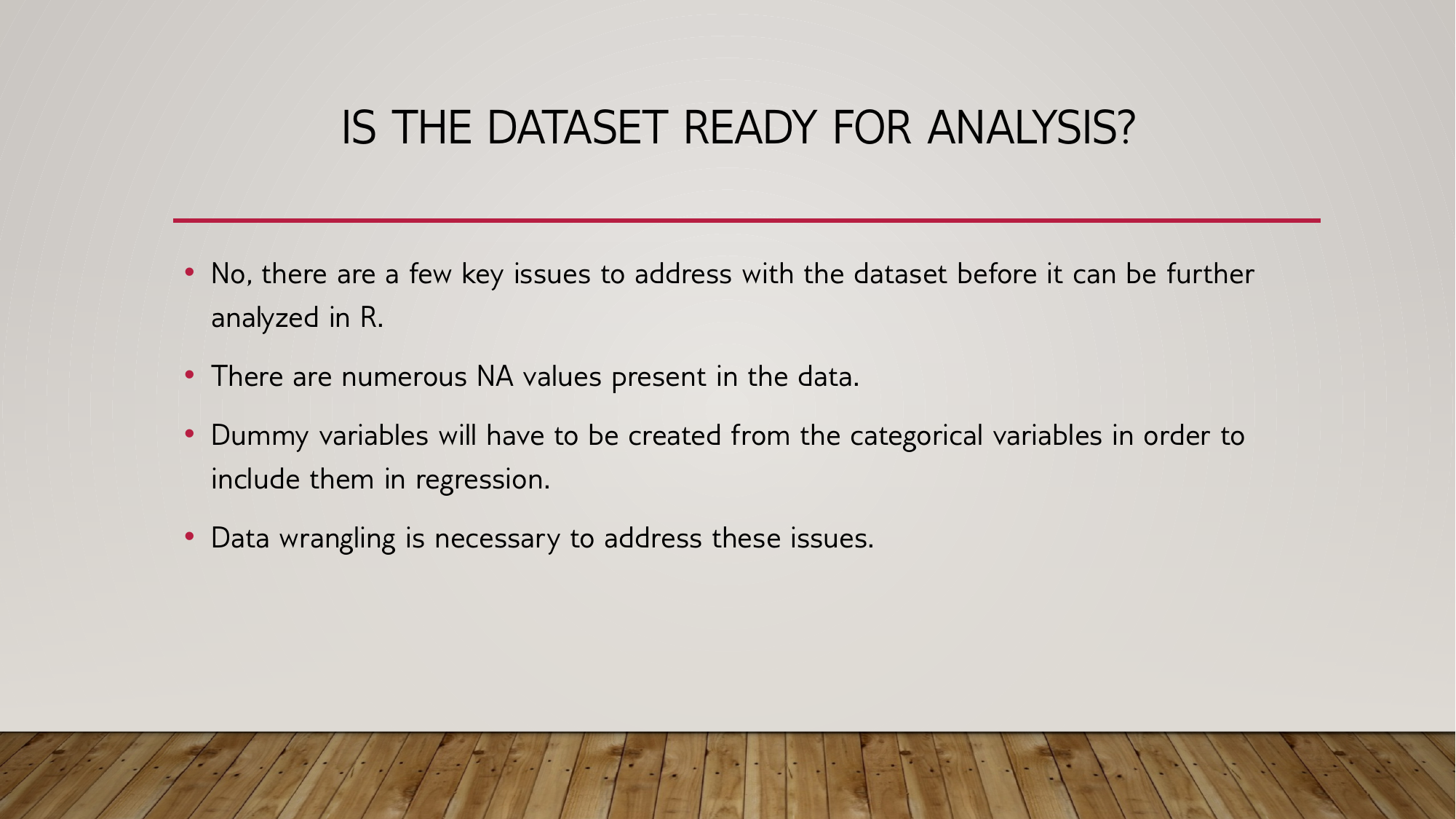

# Is the dataset ready for analysis?
No, there are a few key issues to address with the dataset before it can be further analyzed in R.
There are numerous NA values present in the data.
Dummy variables will have to be created from the categorical variables in order to include them in regression.
Data wrangling is necessary to address these issues.